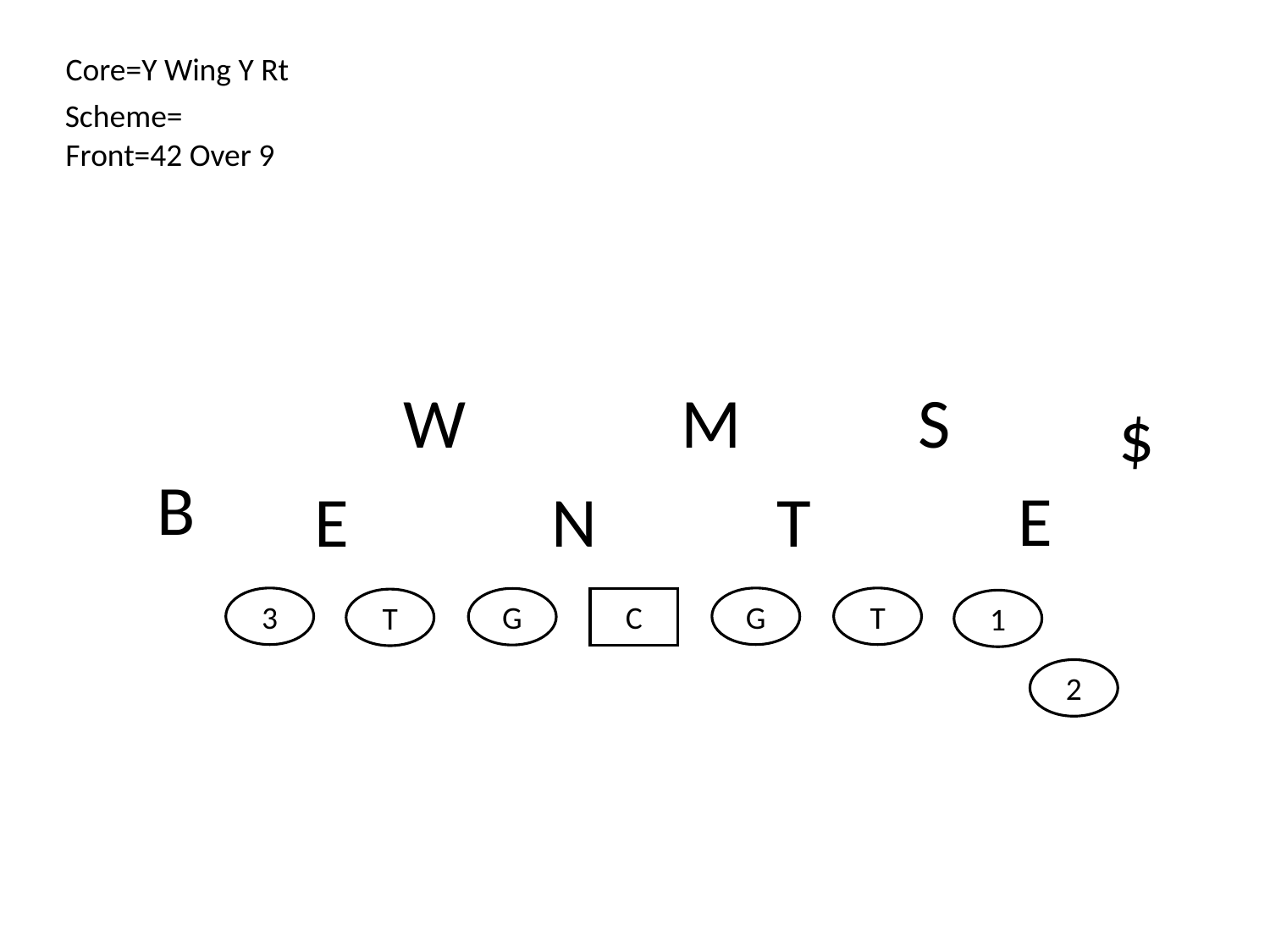

Core=Y Wing Y Rt
Scheme=
Front=42 Over 9
M
S
W
$
B
E
E
N
T
3
G
T
G
C
T
1
2